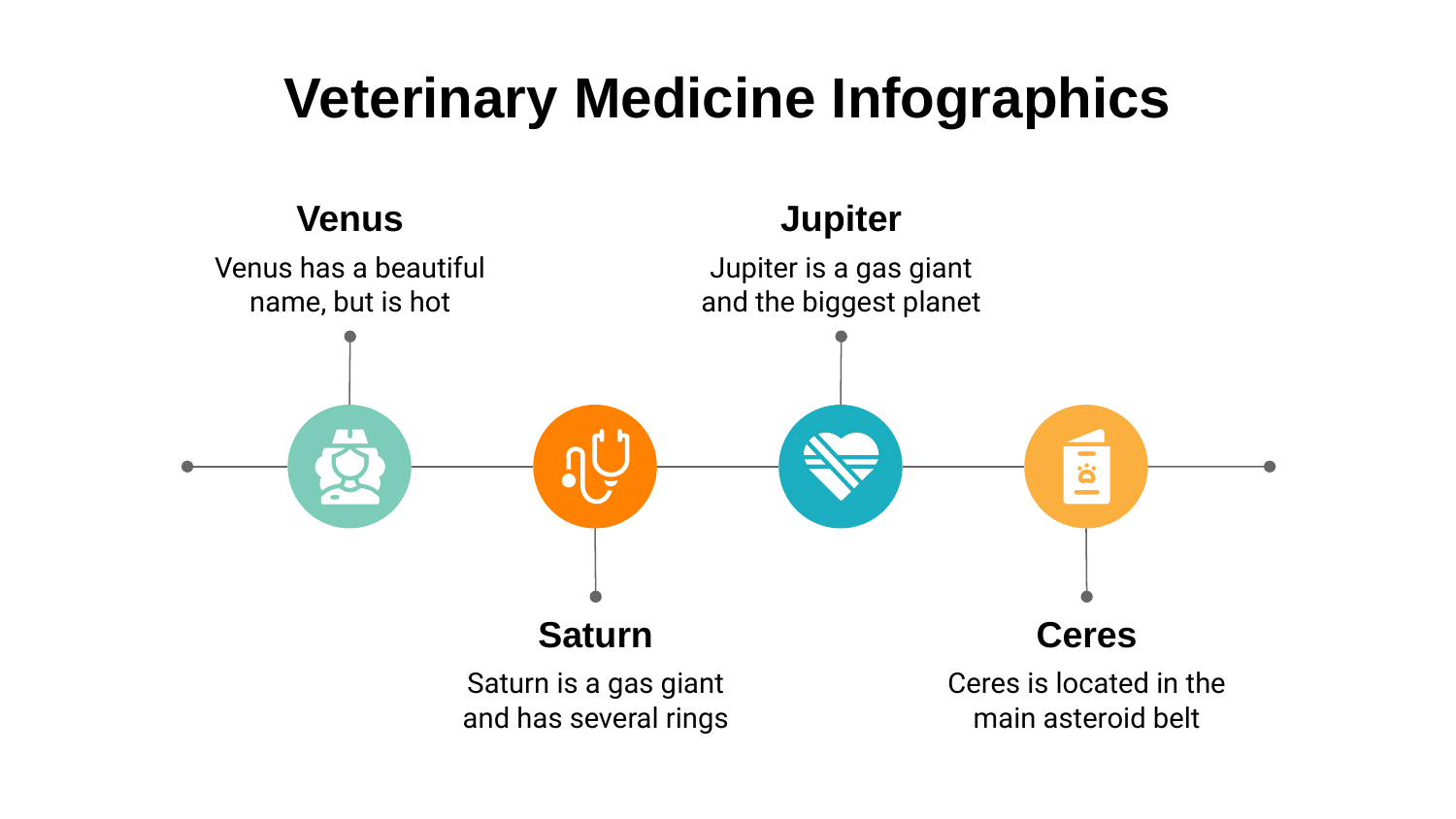

# Veterinary Medicine Infographics
Venus
Venus has a beautiful name, but is hot
Jupiter
Jupiter is a gas giant and the biggest planet

Ceres
Ceres is located in the main asteroid belt
Saturn
Saturn is a gas giant and has several rings